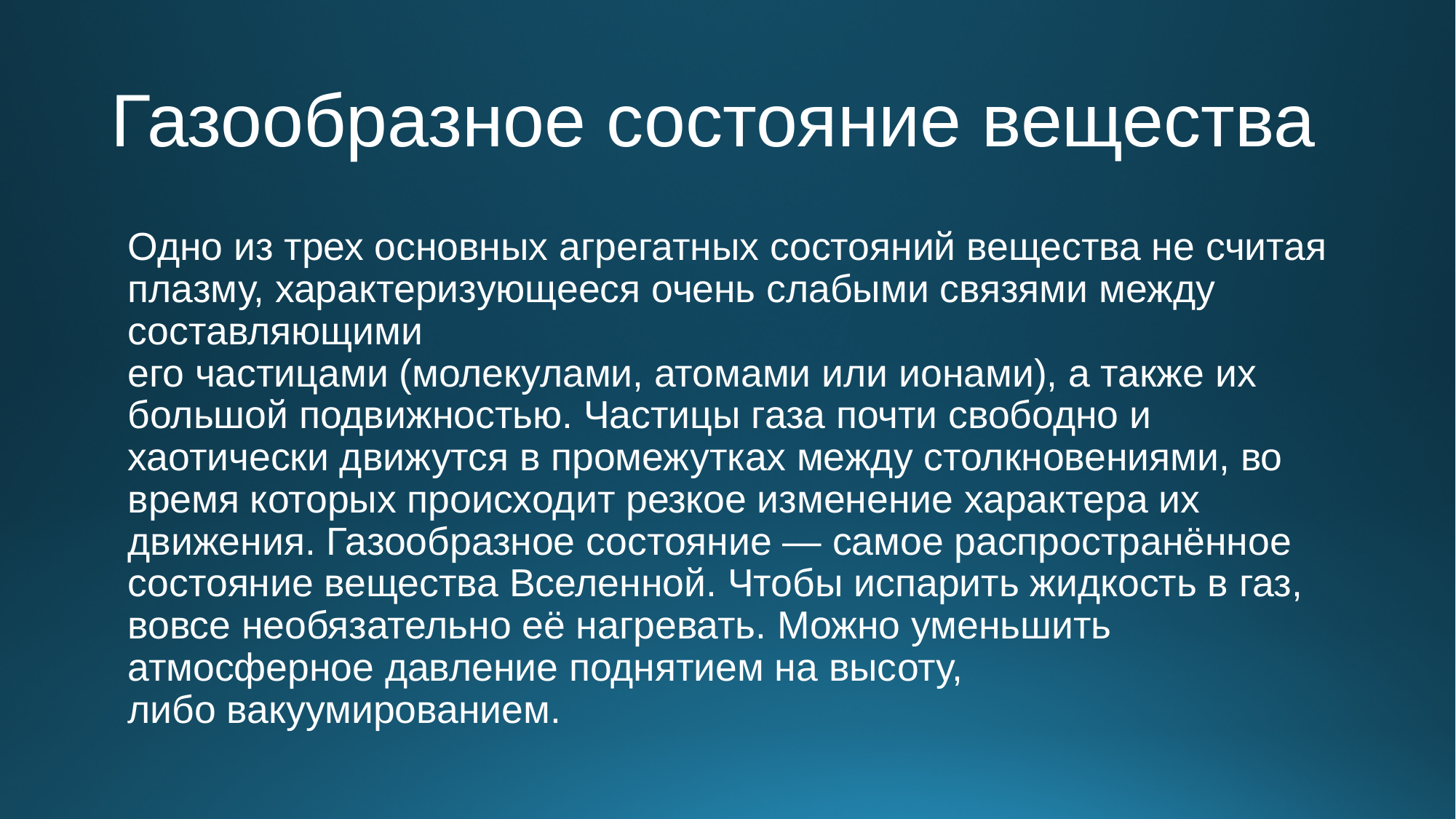

# Газообразное состояние вещества
Одно из трех основных агрегатных состояний вещества не считая плазму, характеризующееся очень слабыми связями между составляющими его частицами (молекулами, атомами или ионами), а также их большой подвижностью. Частицы газа почти свободно и хаотически движутся в промежутках между столкновениями, во время которых происходит резкое изменение характера их движения. Газообразное состояние — самое распространённое состояние вещества Вселенной. Чтобы испарить жидкость в газ, вовсе необязательно её нагревать. Можно уменьшить атмосферное давление поднятием на высоту, либо вакуумированием.